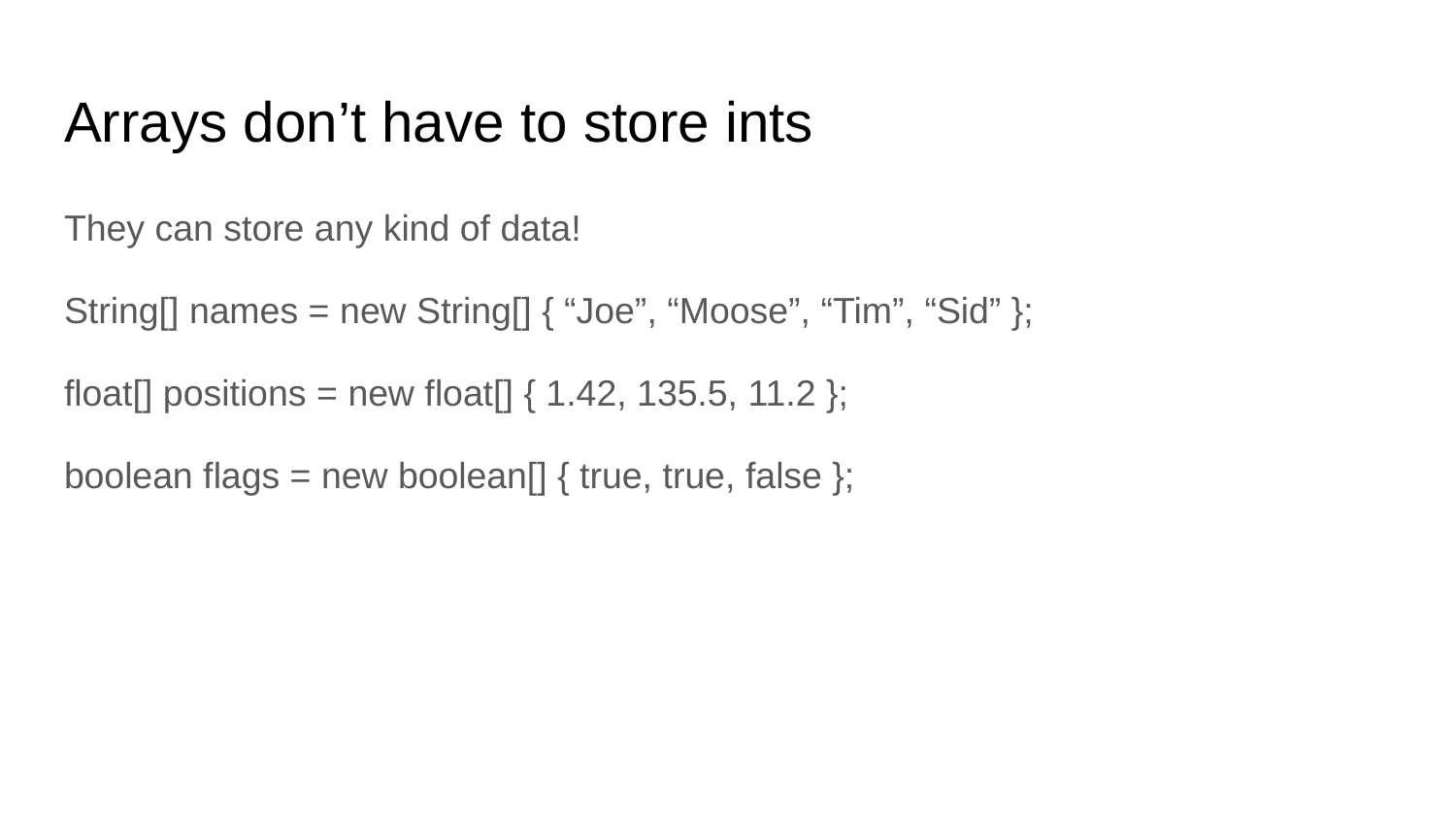

# Arrays don’t have to store ints
They can store any kind of data!
String[] names = new String[] { “Joe”, “Moose”, “Tim”, “Sid” };
float[] positions = new float[] { 1.42, 135.5, 11.2 };
boolean flags = new boolean[] { true, true, false };